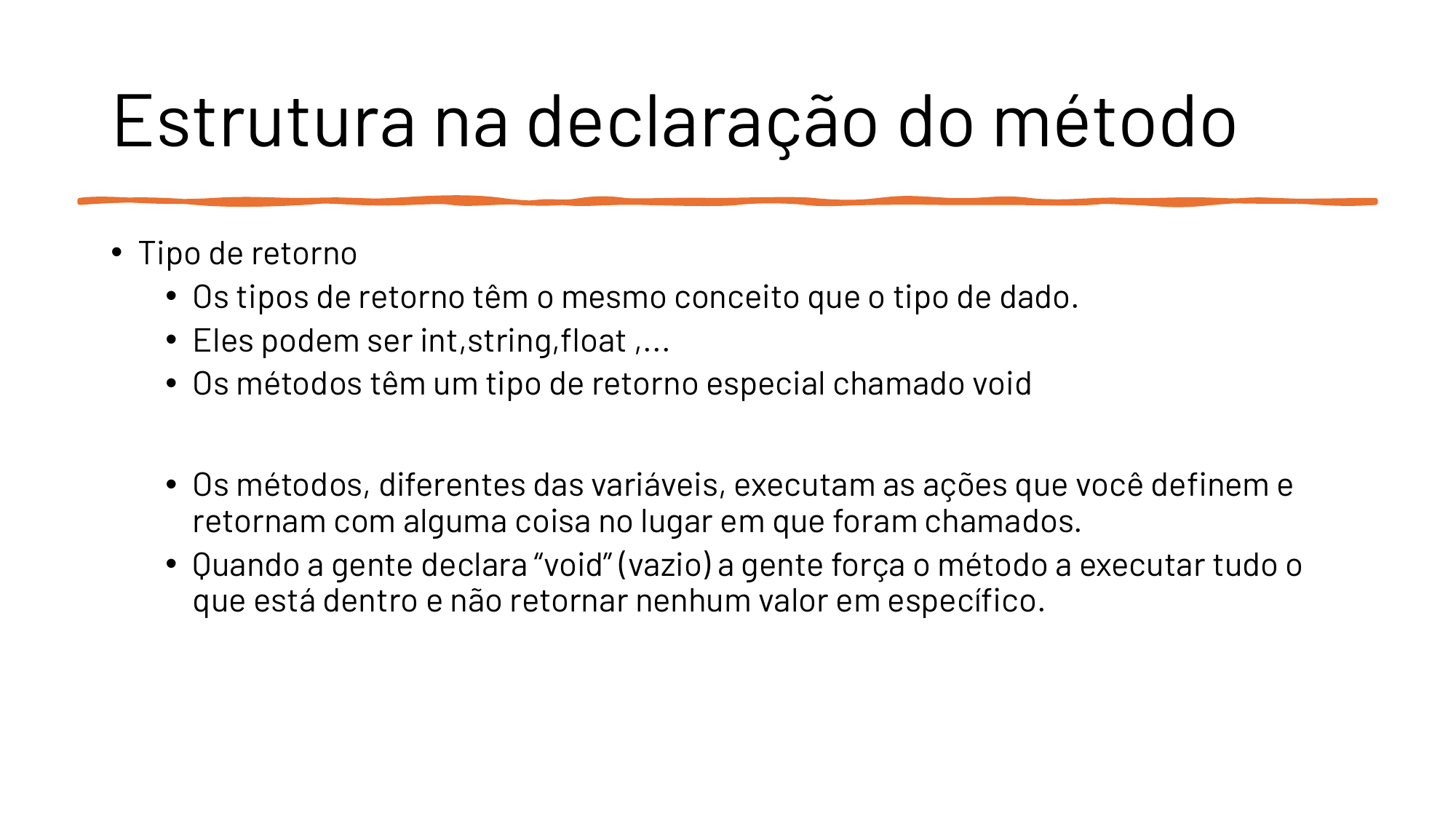

# Estrutura na declaração do método

Tipo de retorno
Os tipos de retorno têm o mesmo conceito que o tipo de dado.
Eles podem ser int,string,float ,...
Os métodos têm um tipo de retorno especial chamado void

Os métodos, diferentes das variáveis, executam as ações que você definem e retornam com alguma coisa no lugar em que foram chamados.
Quando a gente declara “void” (vazio) a gente força o método a executar tudo o que está dentro e não retornar nenhum valor em específico.